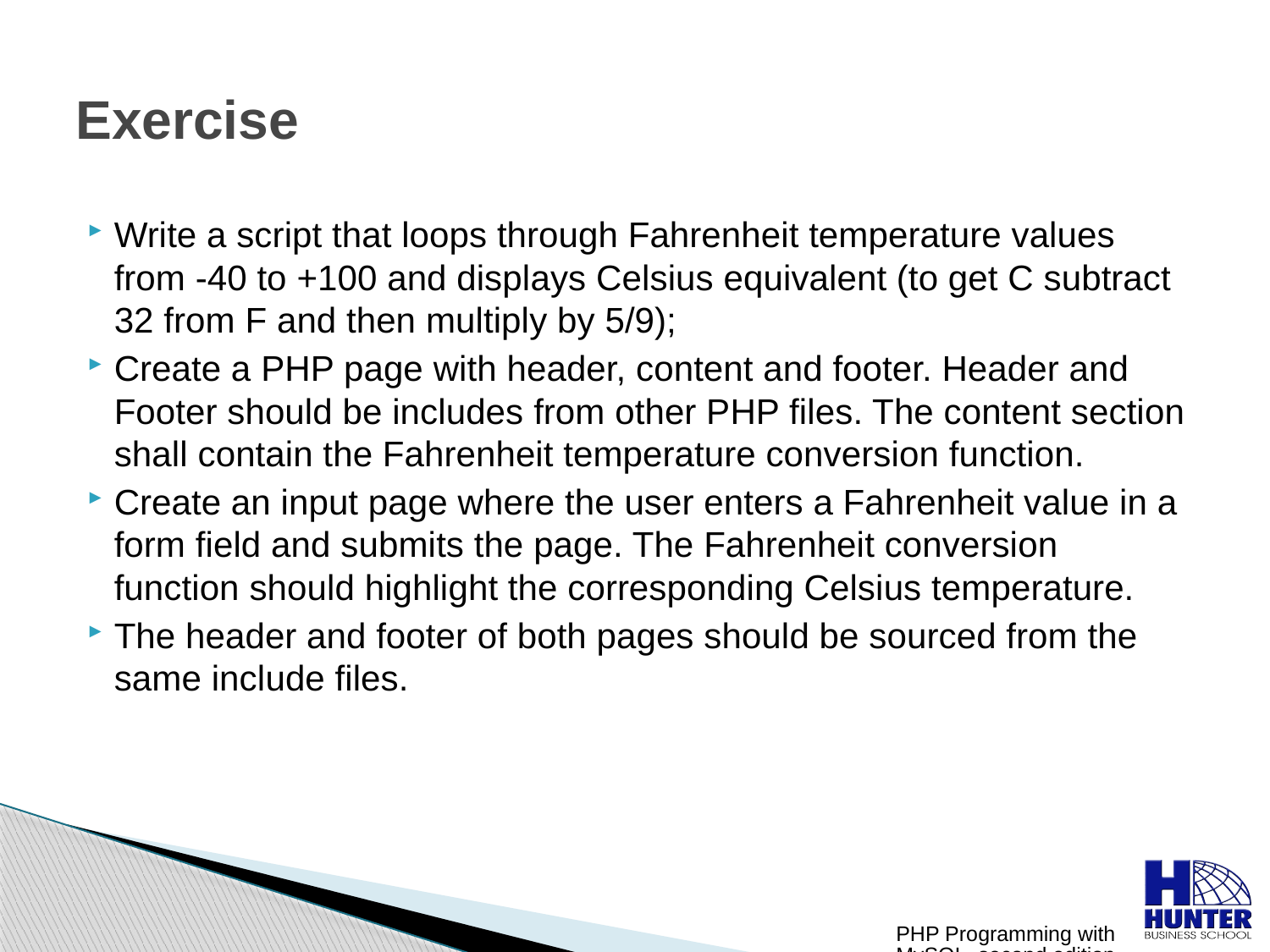

# Exercise
Write a script that loops through Fahrenheit temperature values from -40 to +100 and displays Celsius equivalent (to get C subtract 32 from F and then multiply by 5/9);
Create a PHP page with header, content and footer. Header and Footer should be includes from other PHP files. The content section shall contain the Fahrenheit temperature conversion function.
Create an input page where the user enters a Fahrenheit value in a form field and submits the page. The Fahrenheit conversion function should highlight the corresponding Celsius temperature.
The header and footer of both pages should be sourced from the same include files.
PHP Programming with MySQL, second edition